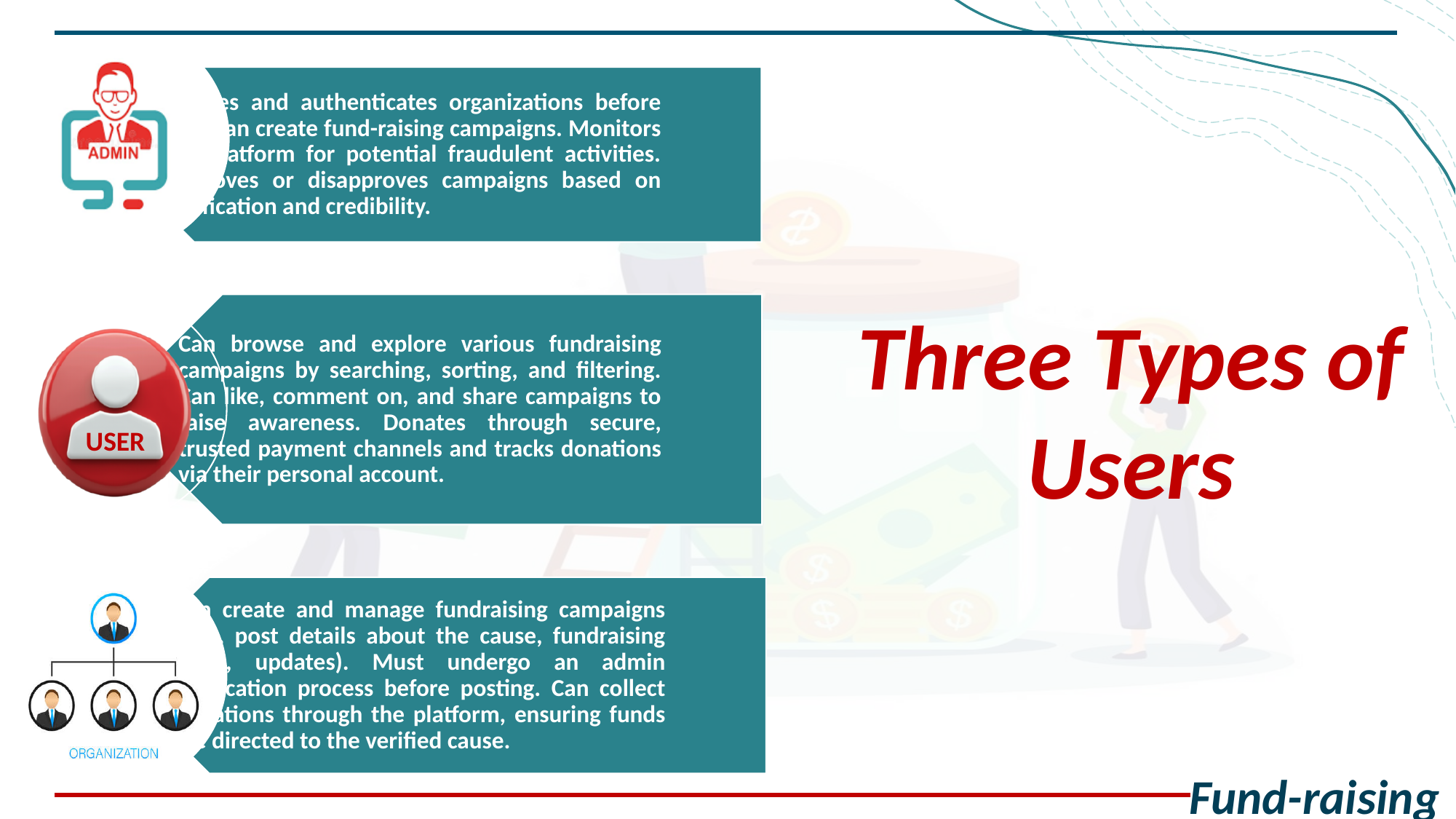

Verifies and authenticates organizations before they can create fund-raising campaigns. Monitors the platform for potential fraudulent activities. Approves or disapproves campaigns based on verification and credibility.
Can browse and explore various fundraising campaigns by searching, sorting, and filtering. Can like, comment on, and share campaigns to raise awareness. Donates through secure, trusted payment channels and tracks donations via their personal account.
Can create and manage fundraising campaigns (e.g., post details about the cause, fundraising goals, updates). Must undergo an admin verification process before posting. Can collect donations through the platform, ensuring funds are directed to the verified cause.
Three Types of Users
USER
  Fund-raising